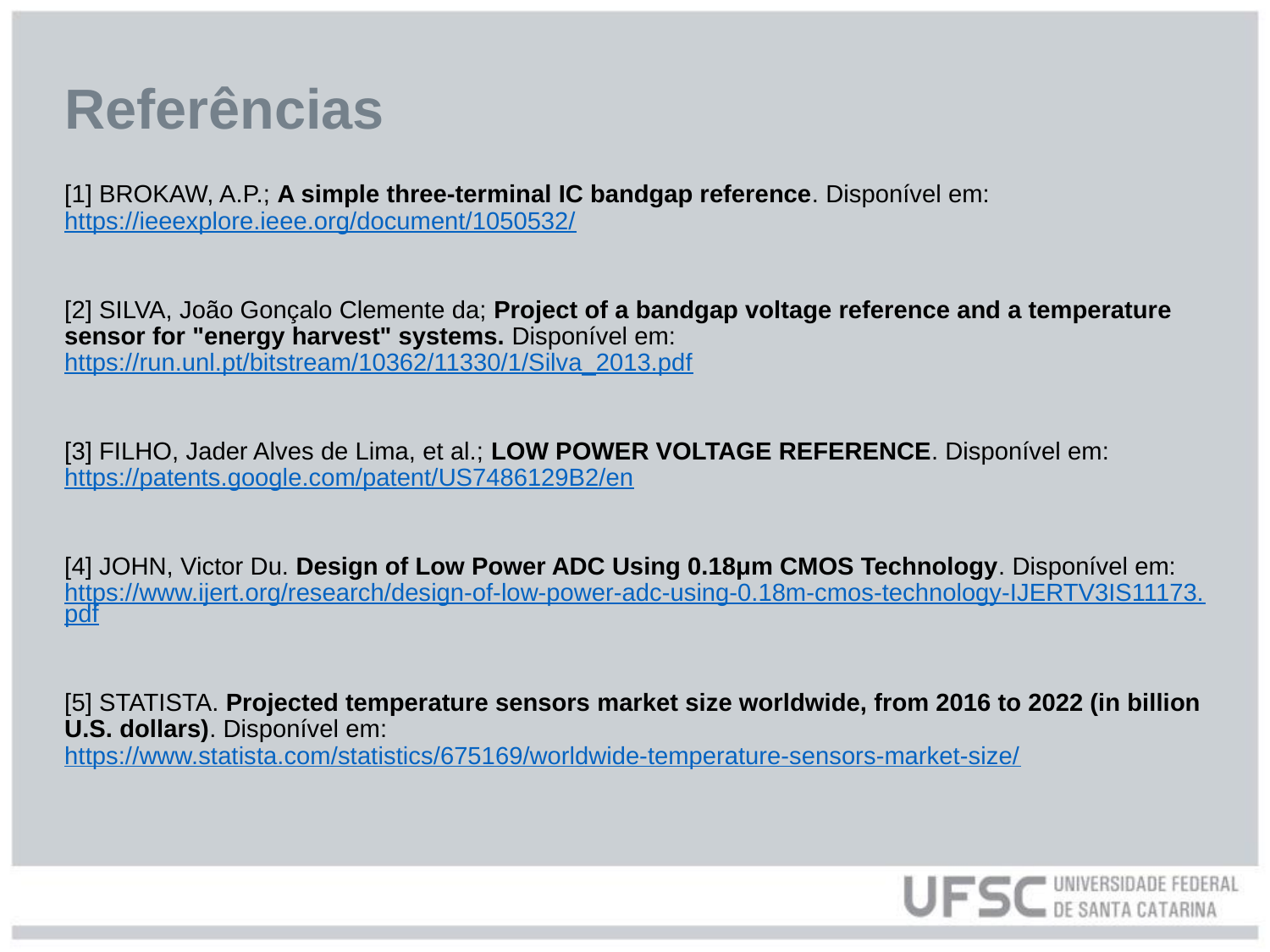

# Referências
[1] BROKAW, A.P.; A simple three-terminal IC bandgap reference. Disponível em: https://ieeexplore.ieee.org/document/1050532/

[2] SILVA, João Gonçalo Clemente da; Project of a bandgap voltage reference and a temperature sensor for "energy harvest" systems. Disponível em: https://run.unl.pt/bitstream/10362/11330/1/Silva_2013.pdf

[3] FILHO, Jader Alves de Lima, et al.; LOW POWER VOLTAGE REFERENCE. Disponível em: https://patents.google.com/patent/US7486129B2/en

[4] JOHN, Victor Du. Design of Low Power ADC Using 0.18μm CMOS Technology. Disponível em: https://www.ijert.org/research/design-of-low-power-adc-using-0.18m-cmos-technology-IJERTV3IS11173.pdf

[5] STATISTA. Projected temperature sensors market size worldwide, from 2016 to 2022 (in billion U.S. dollars). Disponível em: https://www.statista.com/statistics/675169/worldwide-temperature-sensors-market-size/